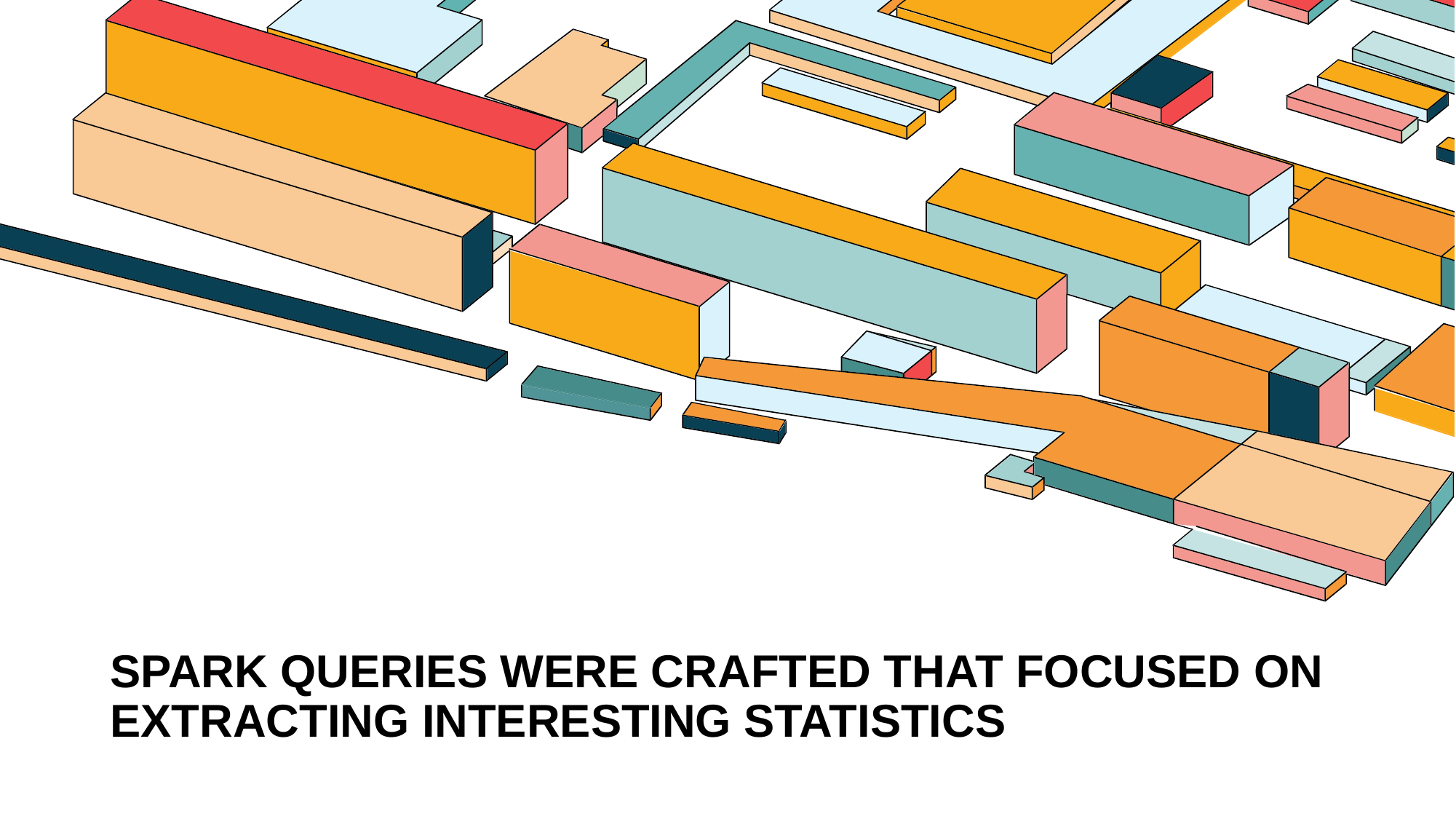

# Spark queries were crafted that focused on extracting interesting statistics